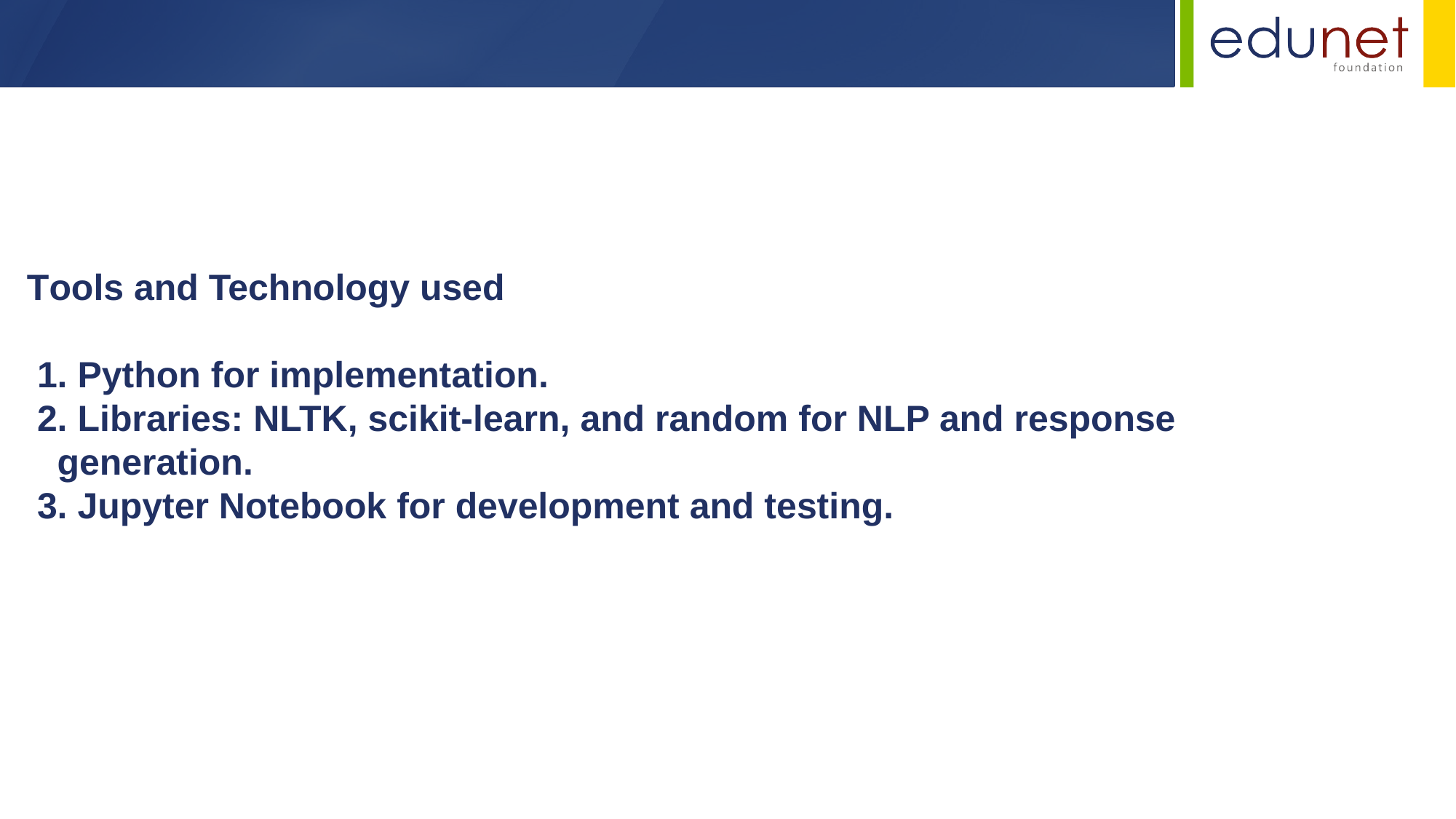

Tools and Technology used

 1. Python for implementation.
 2. Libraries: NLTK, scikit-learn, and random for NLP and response           generation.
 3. Jupyter Notebook for development and testing.